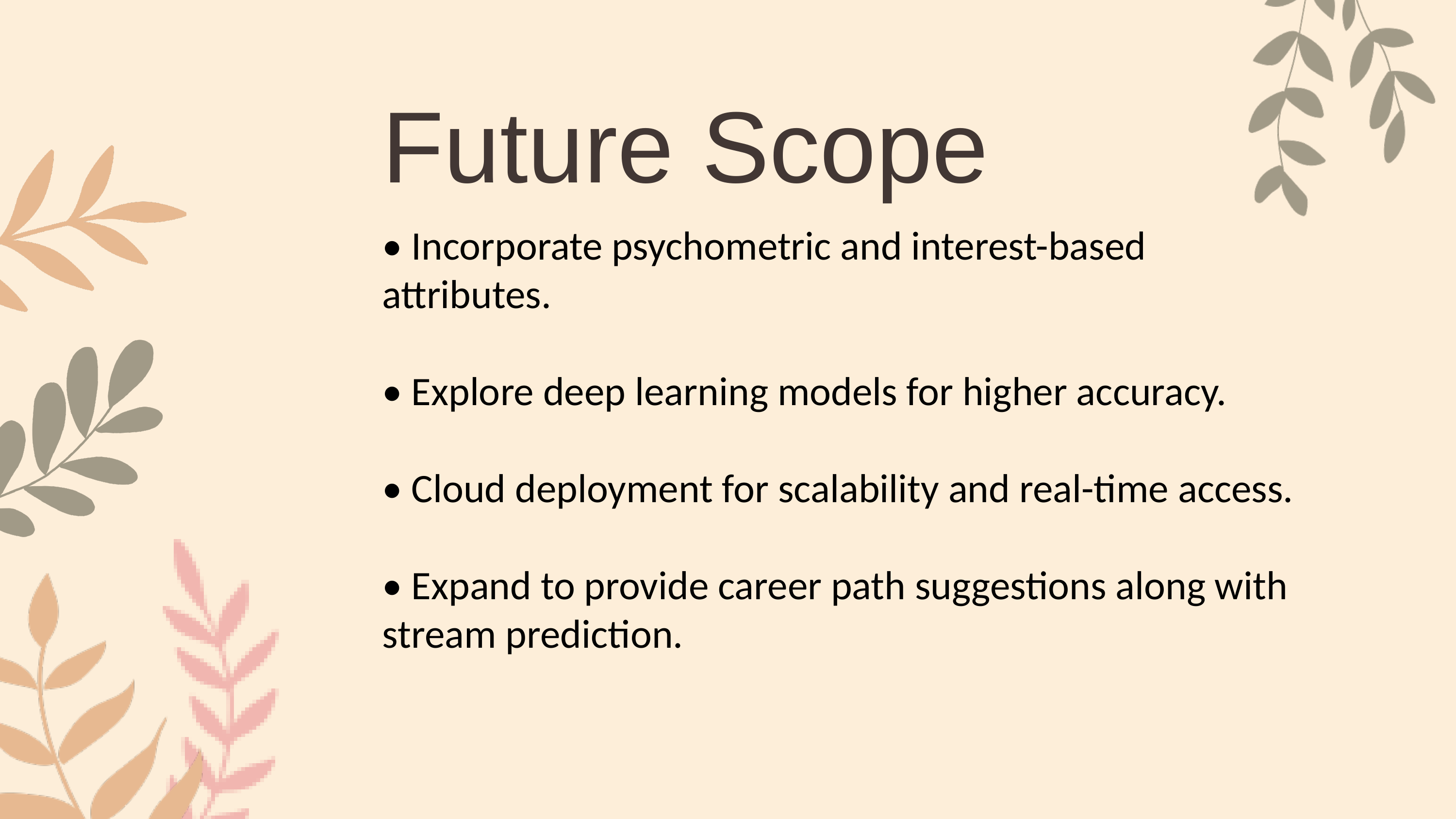

Future Scope
• Incorporate psychometric and interest-based attributes.

• Explore deep learning models for higher accuracy.

• Cloud deployment for scalability and real-time access.

• Expand to provide career path suggestions along with stream prediction.